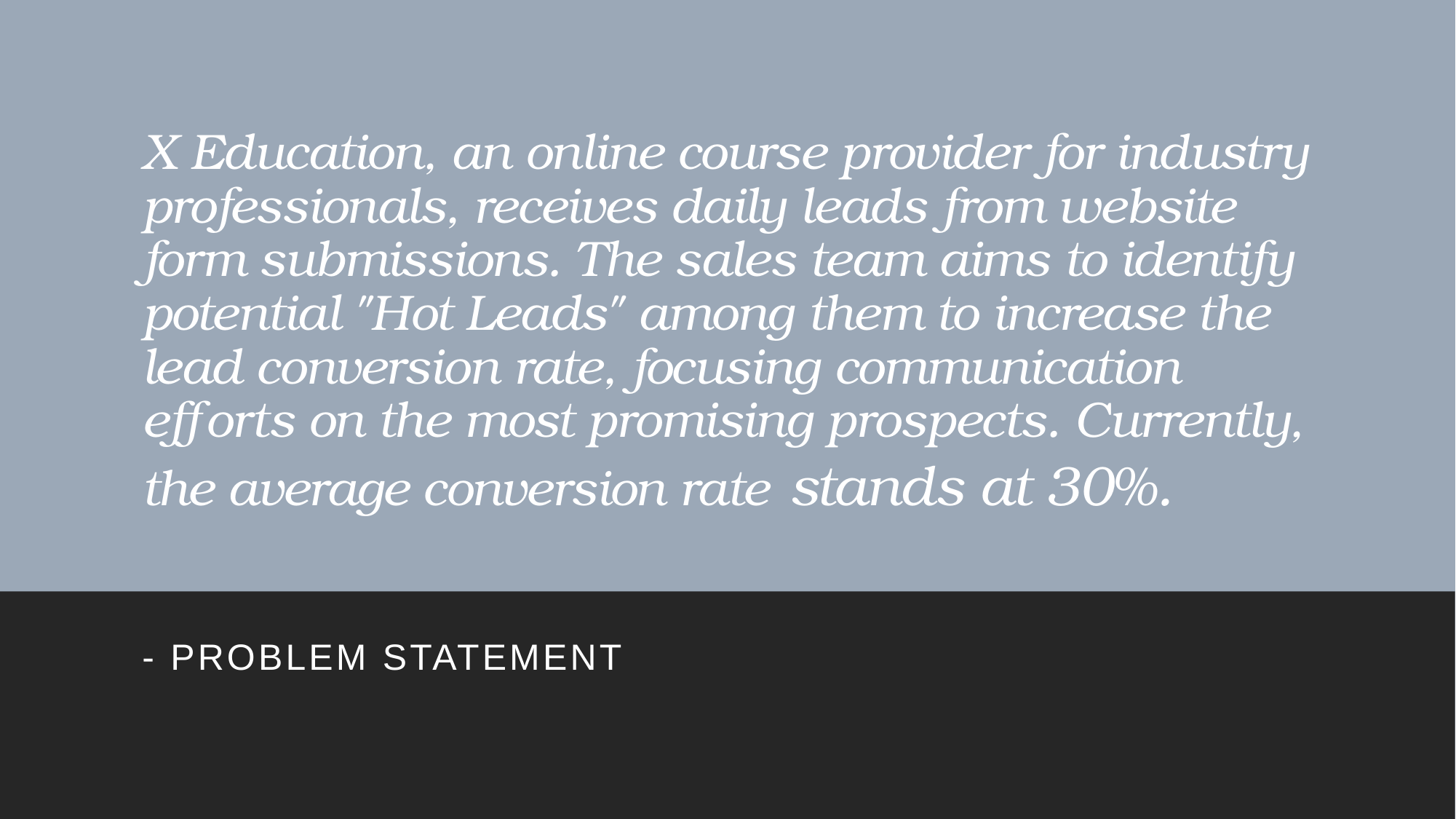

# X Education, an online course provider for industry professionals, receives daily leads from website form submissions. The sales team aims to identify potential "Hot Leads" among them to increase the lead conversion rate, focusing communication efforts on the most promising prospects. Currently, the average conversion rate stands at 30%.

- Problem statement